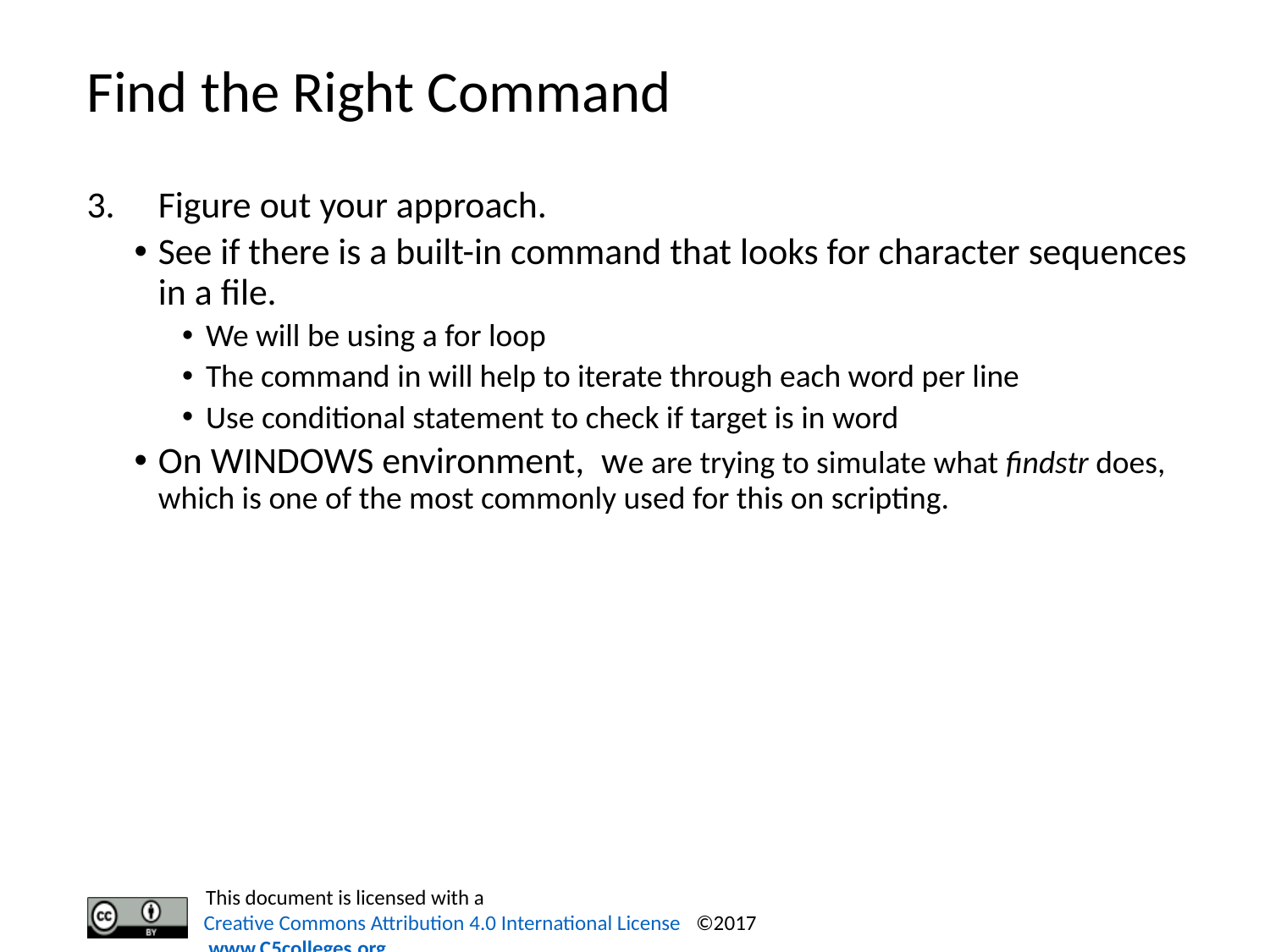

# Find the Right Command
Figure out your approach.
See if there is a built-in command that looks for character sequences in a file.
We will be using a for loop
The command in will help to iterate through each word per line
Use conditional statement to check if target is in word
On WINDOWS environment,  we are trying to simulate what findstr does, which is one of the most commonly used for this on scripting.